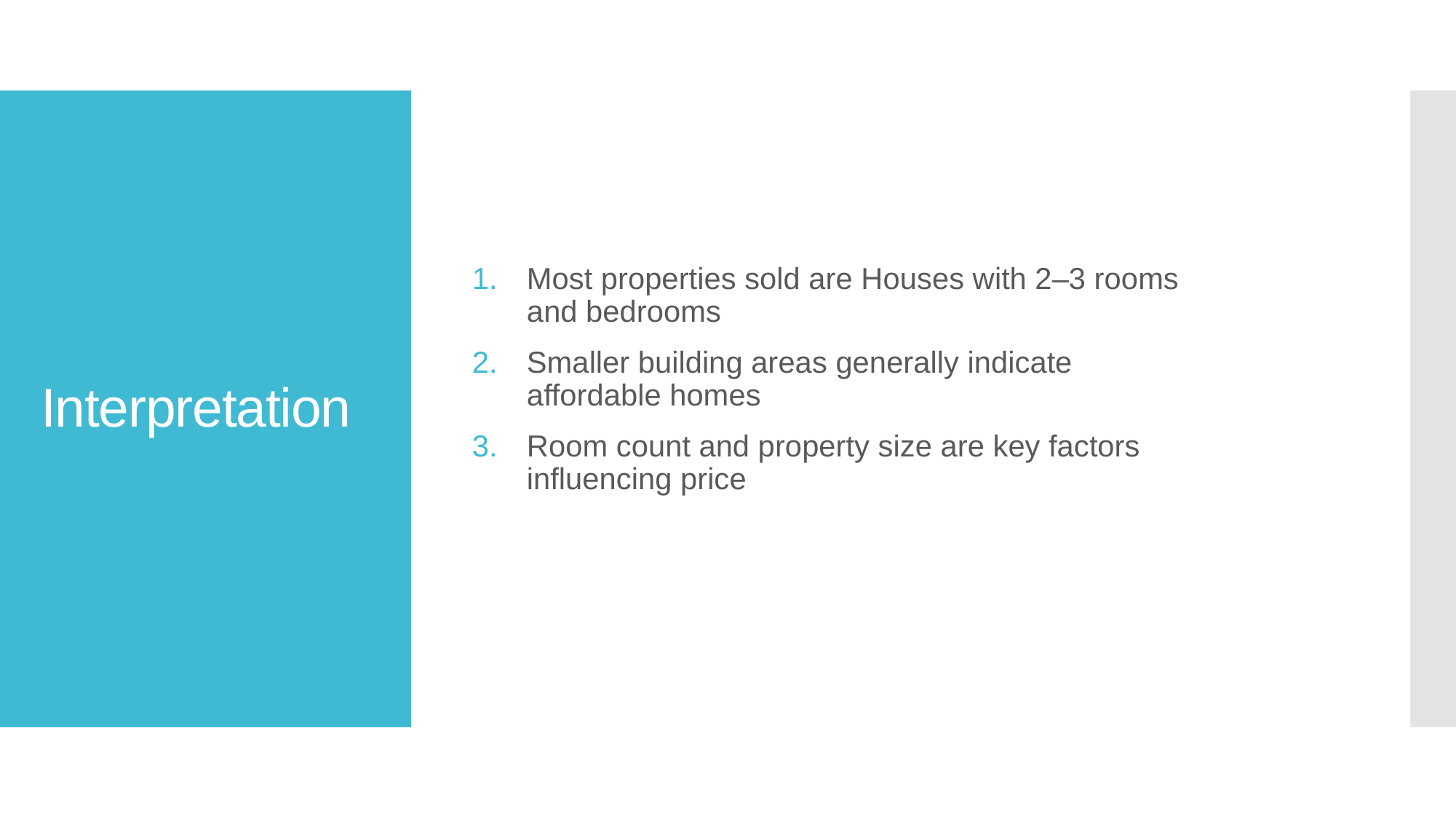

# Interpretation
Most properties sold are Houses with 2–3 rooms and bedrooms
Smaller building areas generally indicate affordable homes
Room count and property size are key factors influencing price